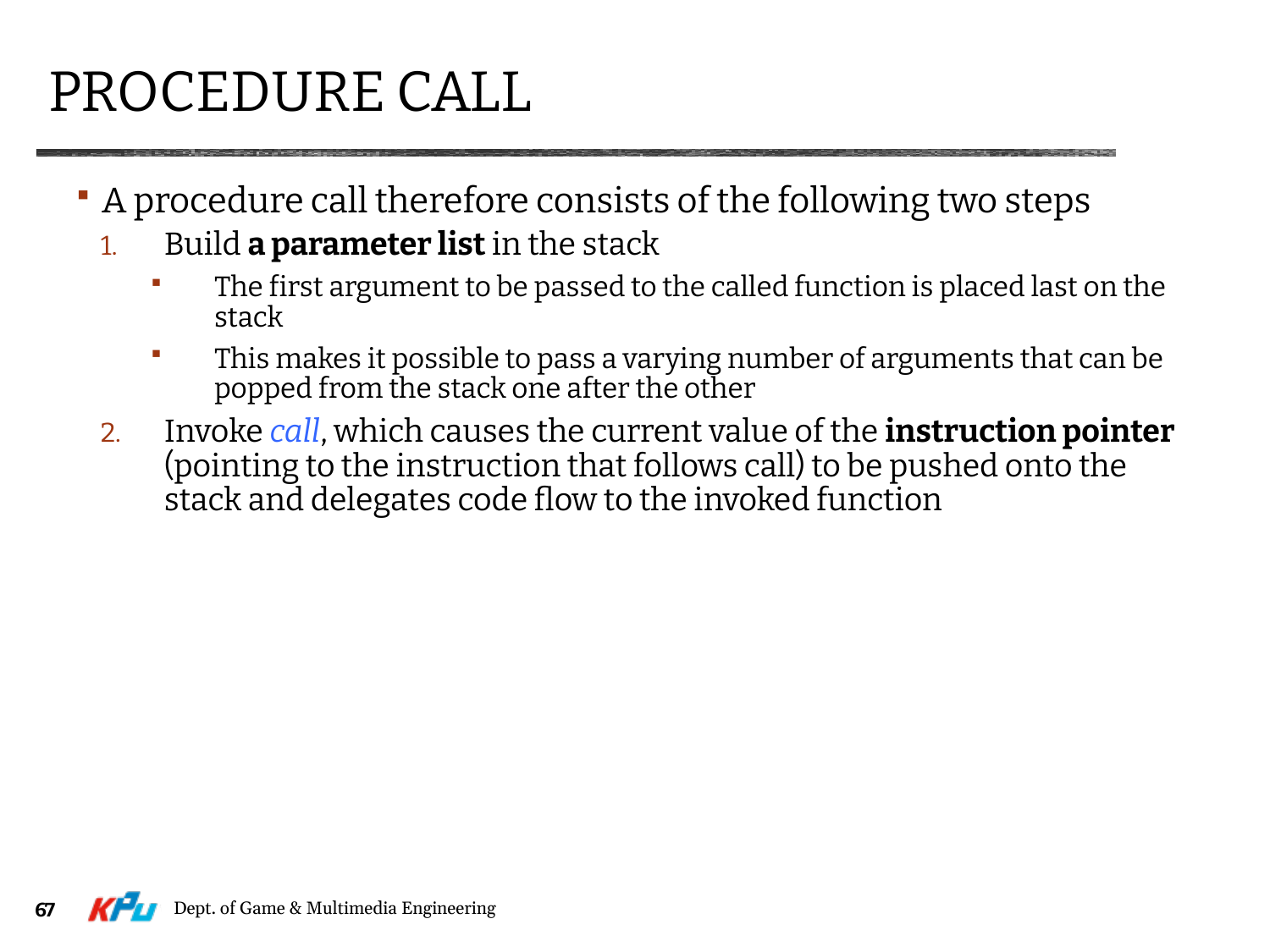

# Procedure call
A procedure call therefore consists of the following two steps
Build a parameter list in the stack
The first argument to be passed to the called function is placed last on the stack
This makes it possible to pass a varying number of arguments that can be popped from the stack one after the other
Invoke call, which causes the current value of the instruction pointer (pointing to the instruction that follows call) to be pushed onto the stack and delegates code flow to the invoked function
Dept. of Game & Multimedia Engineering
67